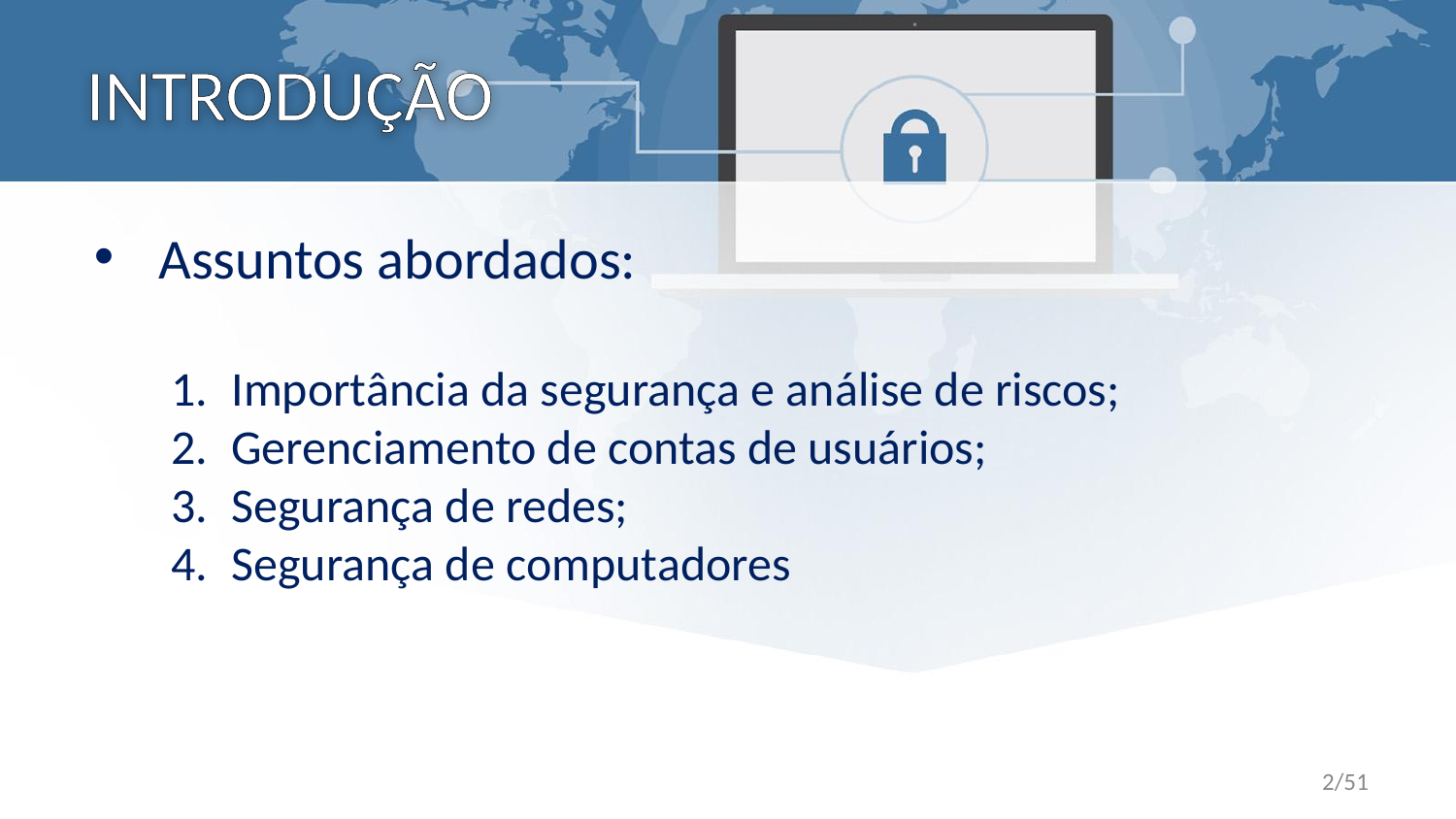

# INTRODUÇÃO
Assuntos abordados:

Importância da segurança e análise de riscos;
Gerenciamento de contas de usuários;
Segurança de redes;
Segurança de computadores
2/51